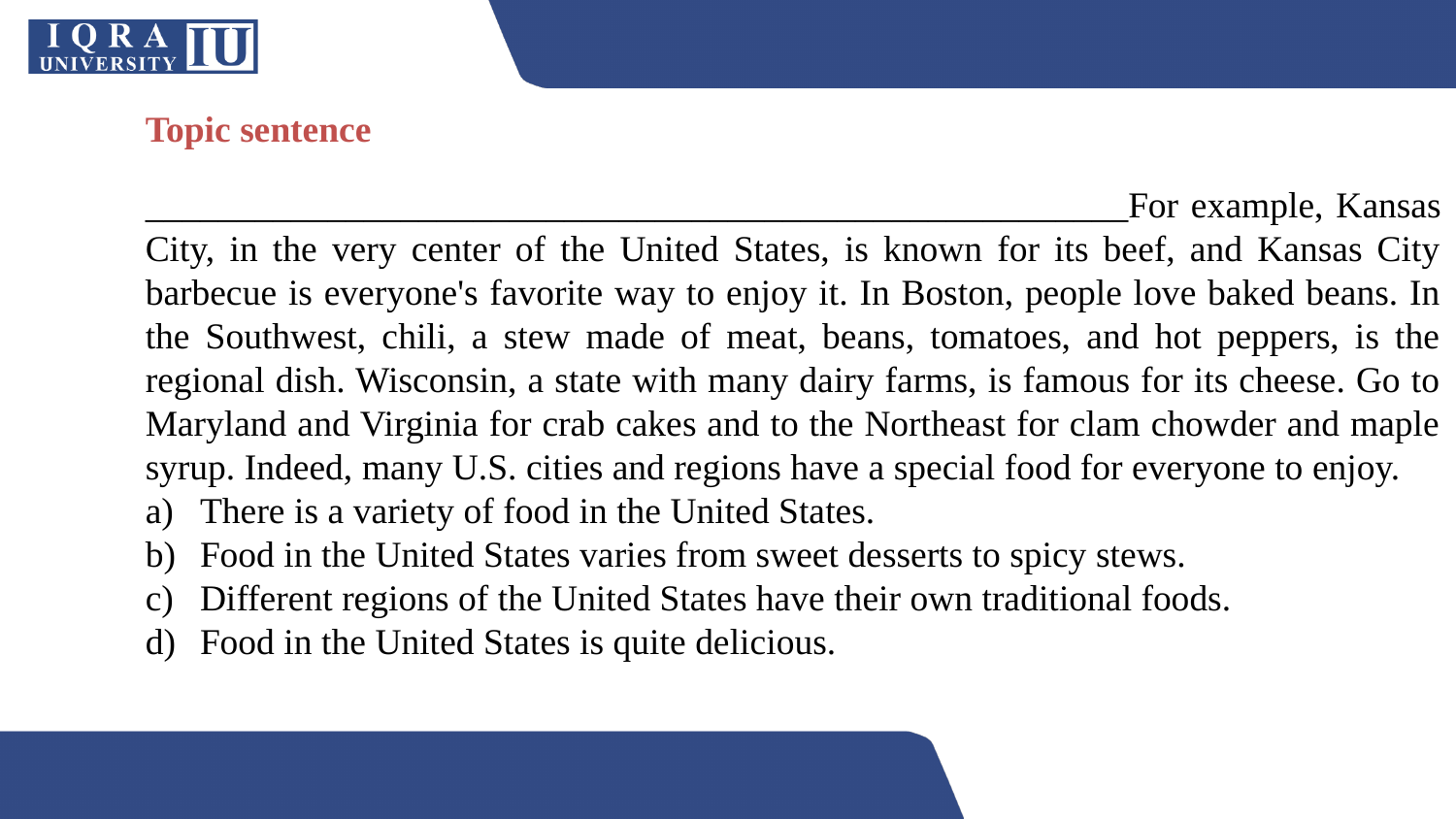

# Topic sentence
______________________________________________________For example, Kansas City, in the very center of the United States, is known for its beef, and Kansas City barbecue is everyone's favorite way to enjoy it. In Boston, people love baked beans. In the Southwest, chili, a stew made of meat, beans, tomatoes, and hot peppers, is the regional dish. Wisconsin, a state with many dairy farms, is famous for its cheese. Go to Maryland and Virginia for crab cakes and to the Northeast for clam chowder and maple syrup. Indeed, many U.S. cities and regions have a special food for everyone to enjoy.
There is a variety of food in the United States.
Food in the United States varies from sweet desserts to spicy stews.
Different regions of the United States have their own traditional foods.
Food in the United States is quite delicious.